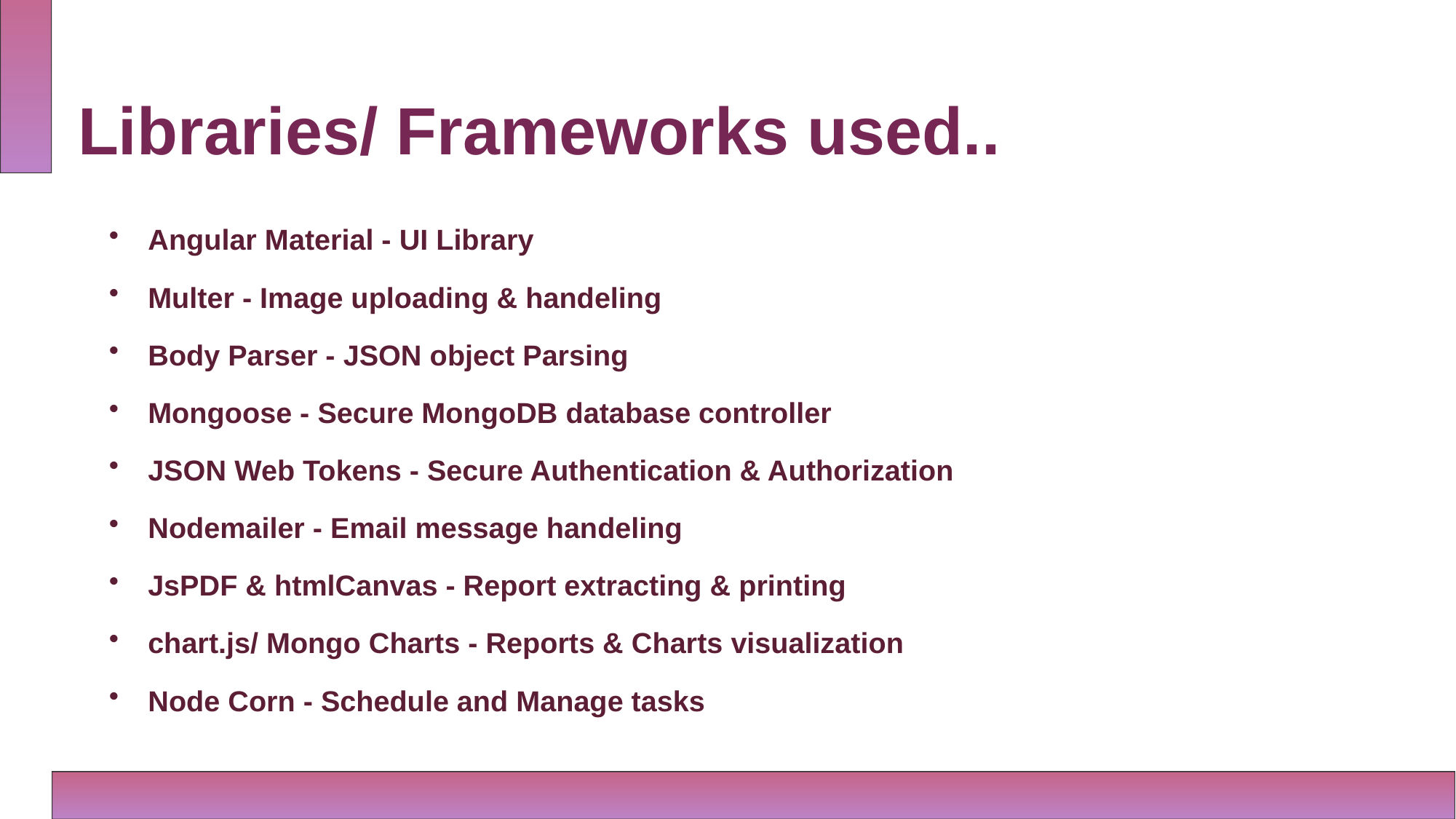

# Libraries/ Frameworks used..
Angular Material - UI Library
Multer - Image uploading & handeling
Body Parser - JSON object Parsing
Mongoose - Secure MongoDB database controller
JSON Web Tokens - Secure Authentication & Authorization
Nodemailer - Email message handeling
JsPDF & htmlCanvas - Report extracting & printing
chart.js/ Mongo Charts - Reports & Charts visualization
Node Corn - Schedule and Manage tasks